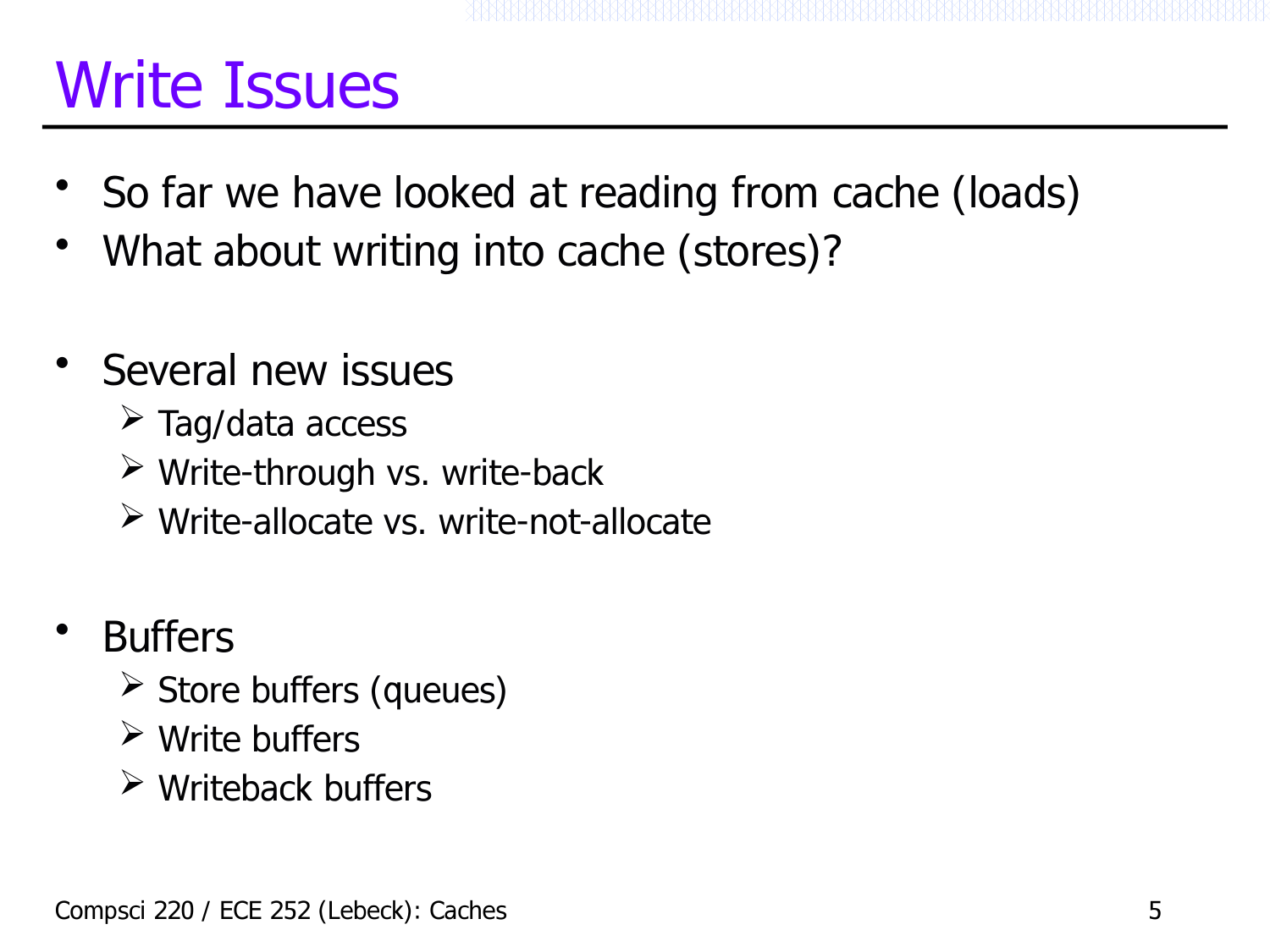

# Write Issues
So far we have looked at reading from cache (loads)
What about writing into cache (stores)?

Several new issues
Tag/data access
Write-through vs. write-back
Write-allocate vs. write-not-allocate

Buffers
Store buffers (queues)
Write buffers
Writeback buffers

Compsci 220 / ECE 252 (Lebeck): Caches
5